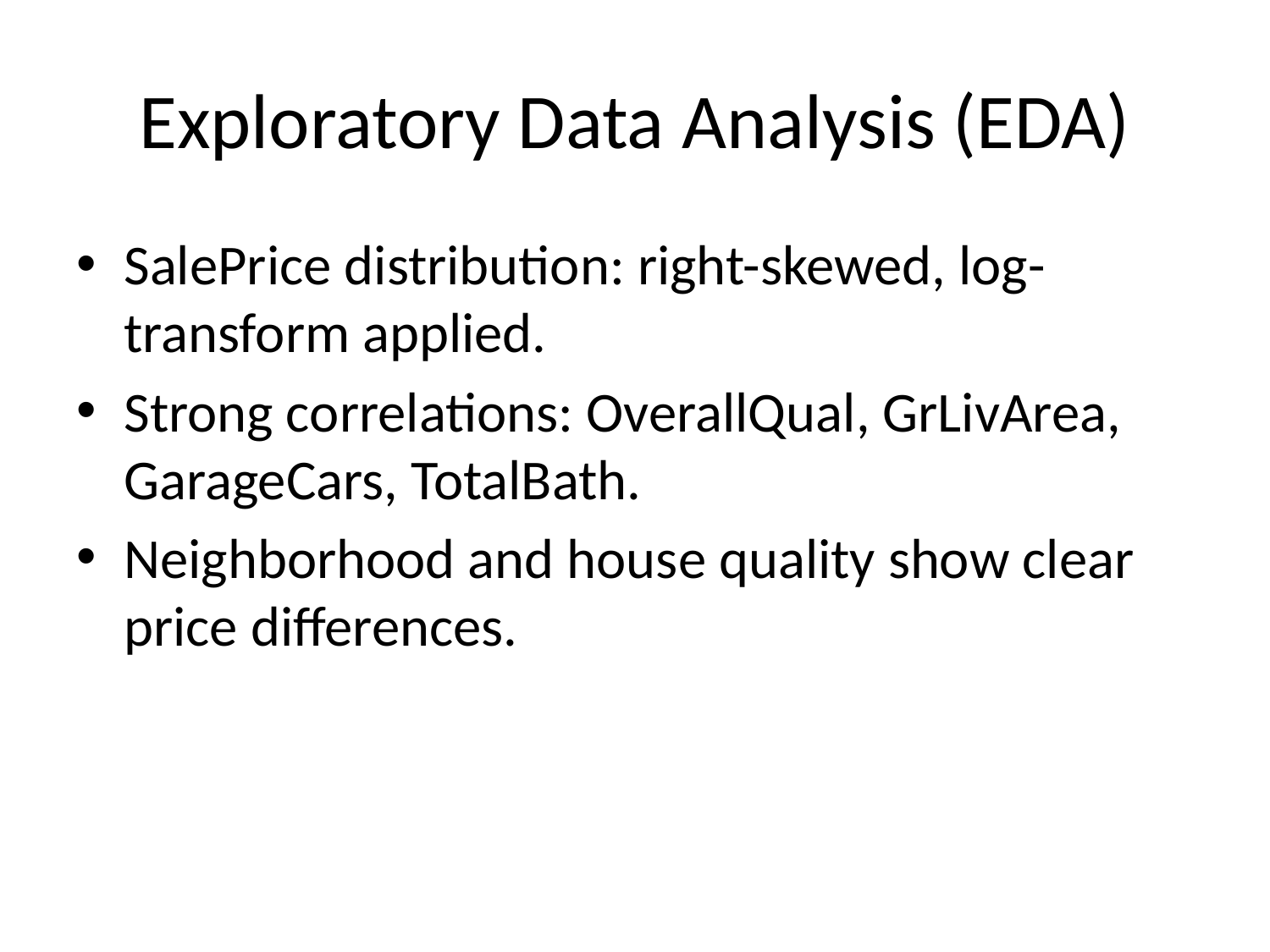

# Exploratory Data Analysis (EDA)
SalePrice distribution: right-skewed, log-transform applied.
Strong correlations: OverallQual, GrLivArea, GarageCars, TotalBath.
Neighborhood and house quality show clear price differences.